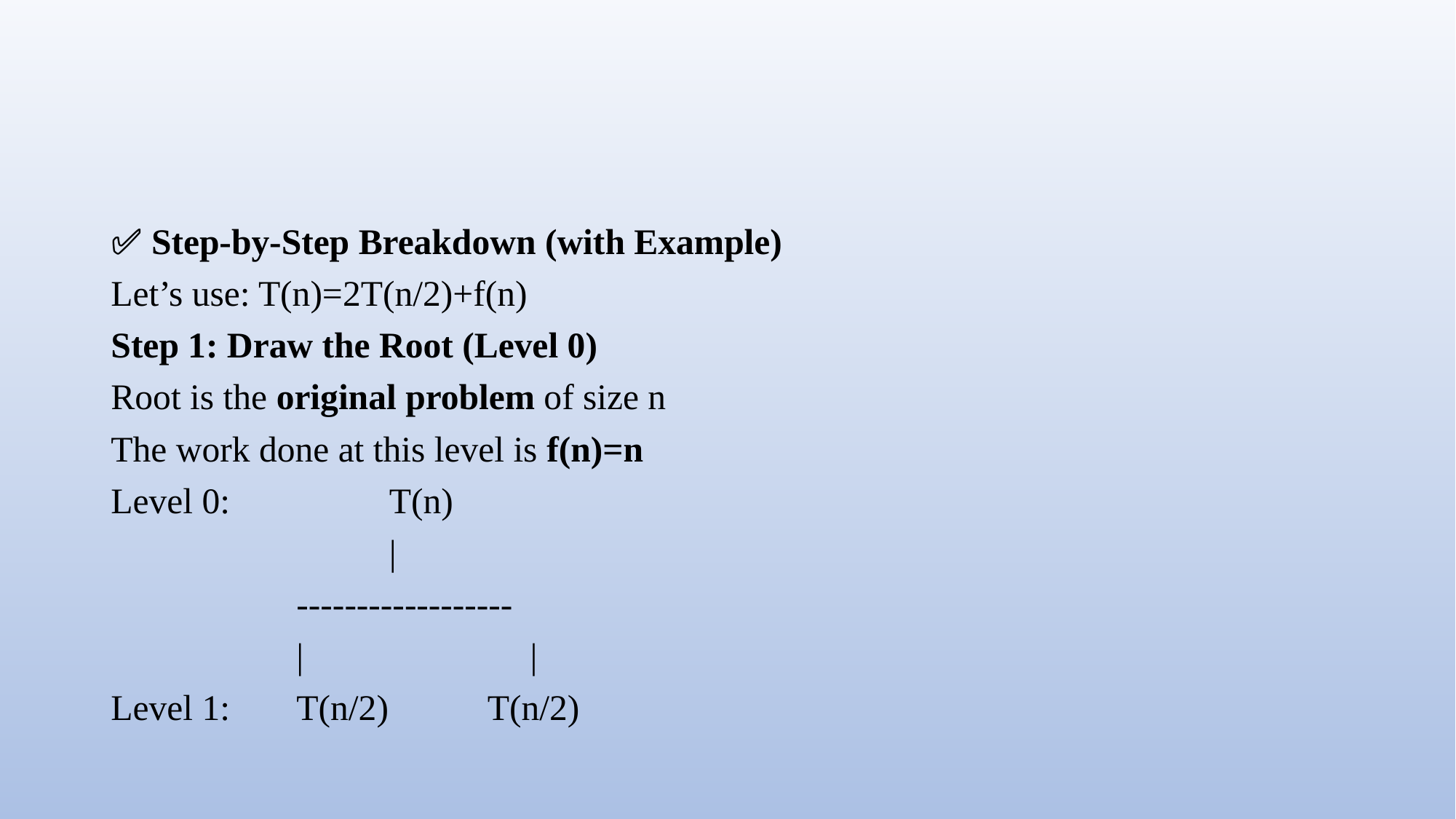

#
✅ Step-by-Step Breakdown (with Example)
Let’s use: T(n)=2T(n/2​)+f(n)
Step 1: Draw the Root (Level 0)
Root is the original problem of size n
The work done at this level is f(n)=n
Level 0:    		T(n)
                  	 	|
          		------------------
         		|                         |
Level 1: 	T(n/2)           T(n/2)